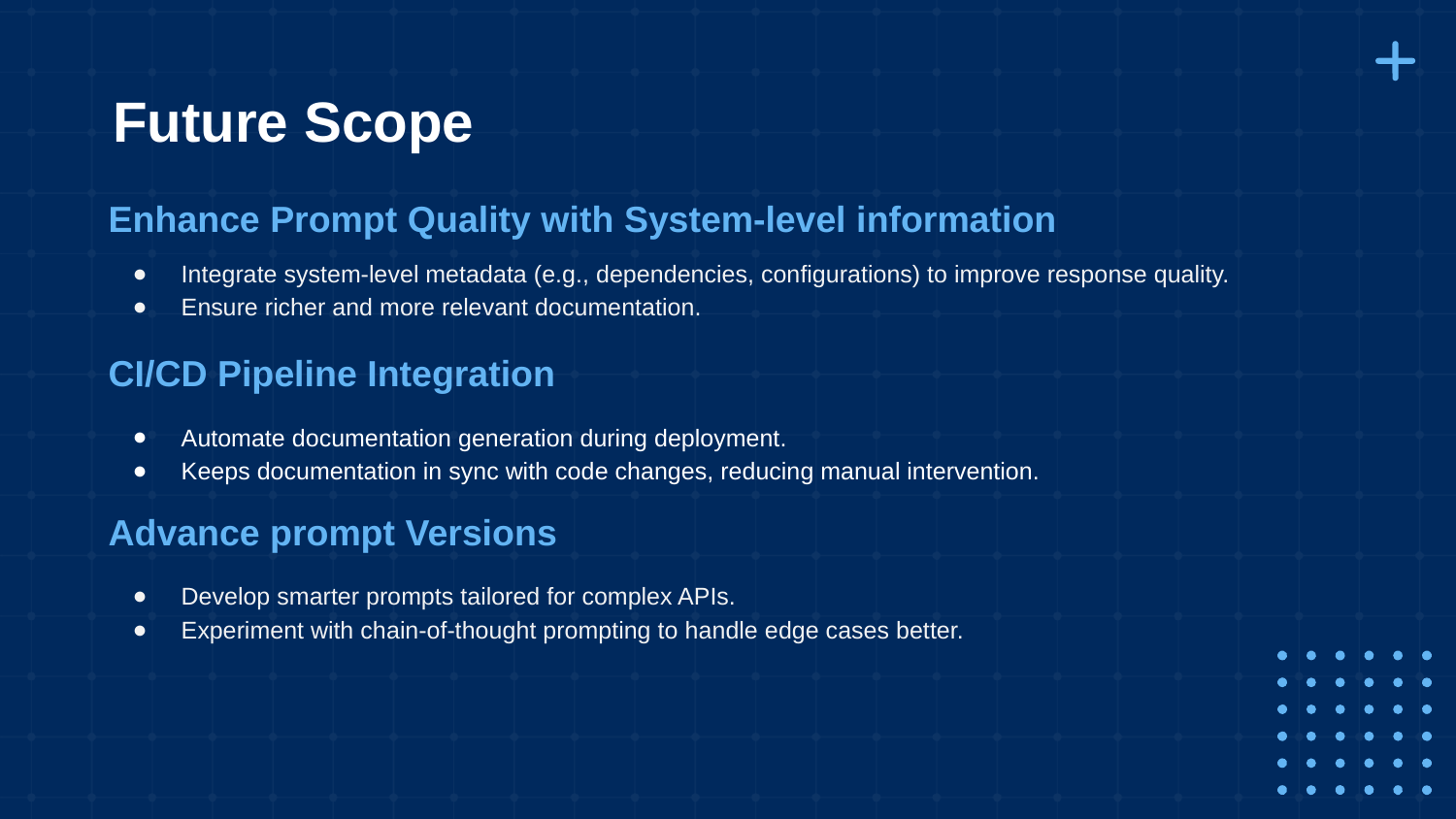

# Future Scope

Enhance Prompt Quality with System-level information

Integrate system-level metadata (e.g., dependencies, configurations) to improve response quality.
Ensure richer and more relevant documentation.

CI/CD Pipeline Integration
Automate documentation generation during deployment.
Keeps documentation in sync with code changes, reducing manual intervention.
Advance prompt Versions
Develop smarter prompts tailored for complex APIs.
Experiment with chain-of-thought prompting to handle edge cases better.